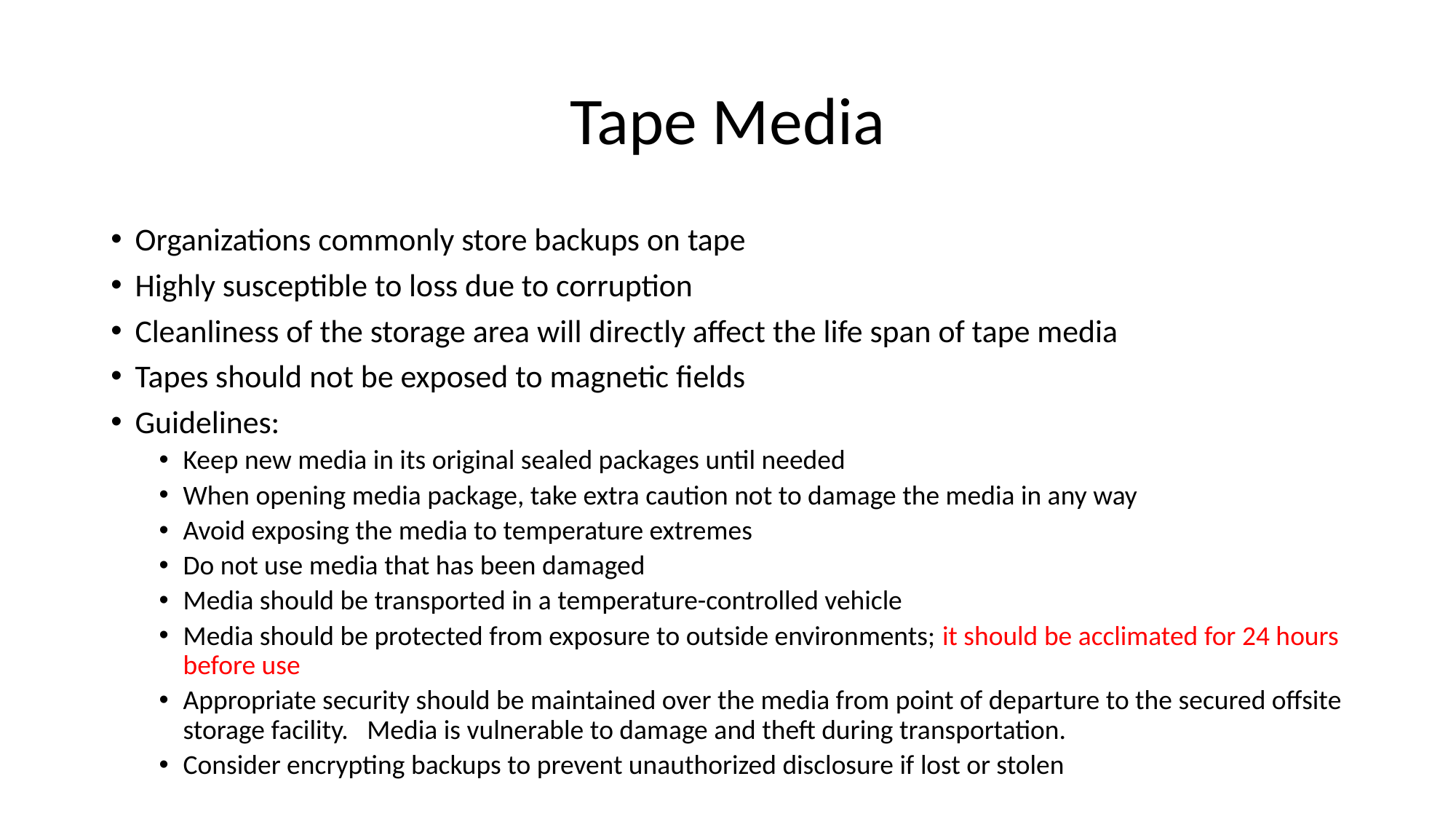

# Tape Media
Organizations commonly store backups on tape
Highly susceptible to loss due to corruption
Cleanliness of the storage area will directly affect the life span of tape media
Tapes should not be exposed to magnetic fields
Guidelines:
Keep new media in its original sealed packages until needed
When opening media package, take extra caution not to damage the media in any way
Avoid exposing the media to temperature extremes
Do not use media that has been damaged
Media should be transported in a temperature-controlled vehicle
Media should be protected from exposure to outside environments; it should be acclimated for 24 hours before use
Appropriate security should be maintained over the media from point of departure to the secured offsite storage facility.   Media is vulnerable to damage and theft during transportation.
Consider encrypting backups to prevent unauthorized disclosure if lost or stolen